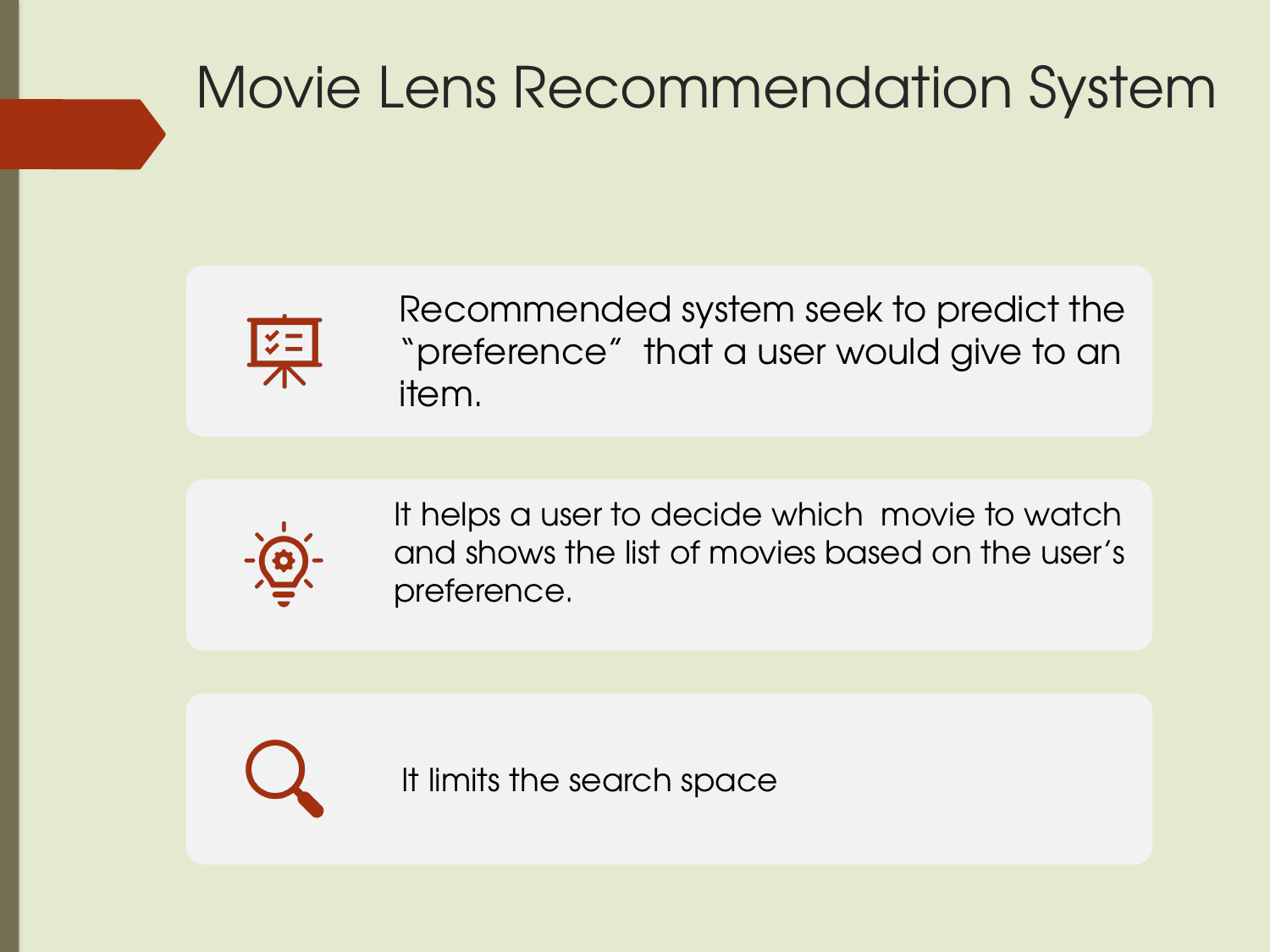

# Movie Lens Recommendation System

Recommended system seek to predict the “preference”  that a user would give to an item.
It helps a user to decide which  movie to watch and shows the list of movies based on the user’s preference.
It limits the search space